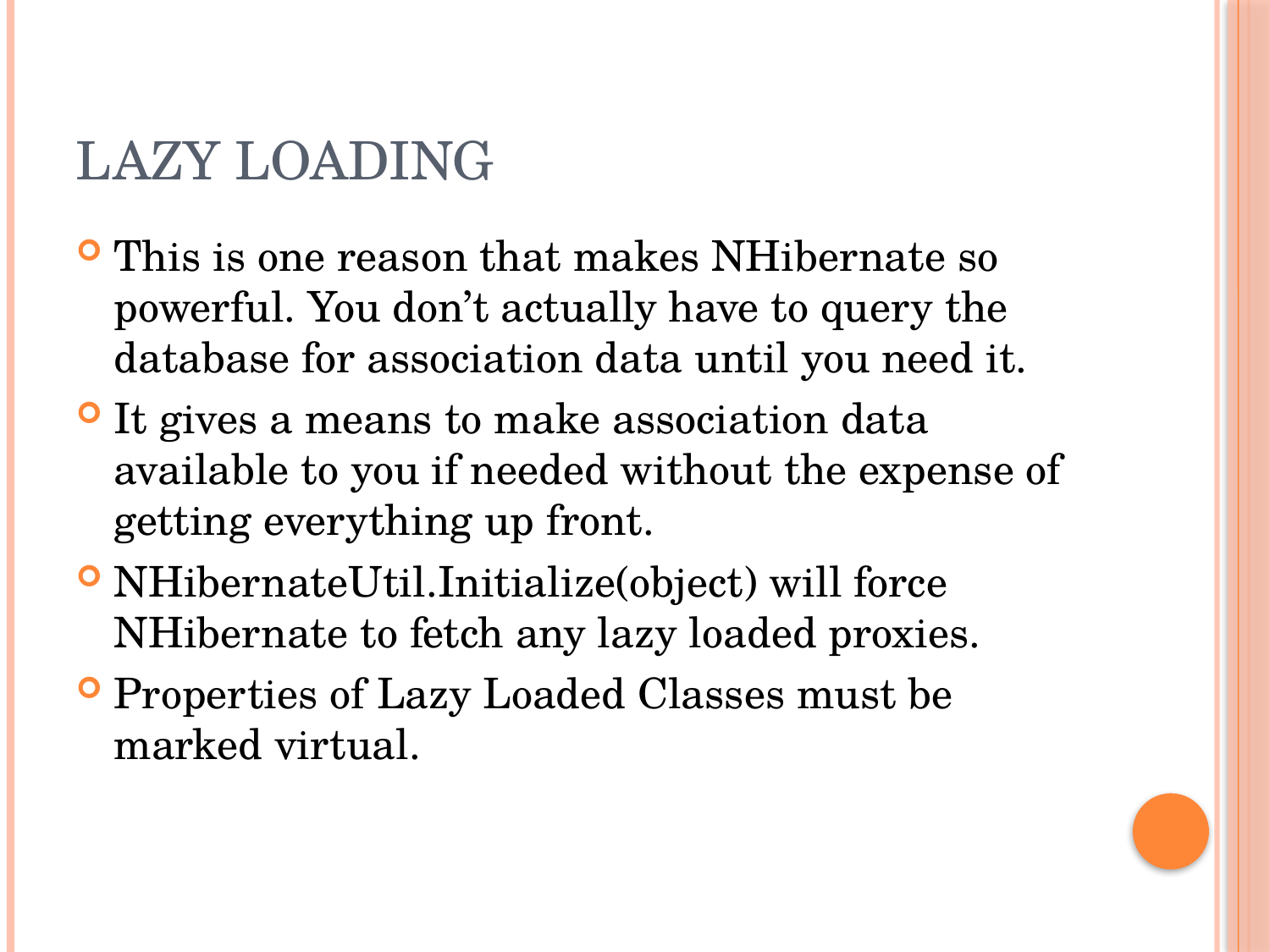

# Lazy Loading
This is one reason that makes NHibernate so powerful. You don’t actually have to query the database for association data until you need it.
It gives a means to make association data available to you if needed without the expense of getting everything up front.
NHibernateUtil.Initialize(object) will force NHibernate to fetch any lazy loaded proxies.
Properties of Lazy Loaded Classes must be marked virtual.